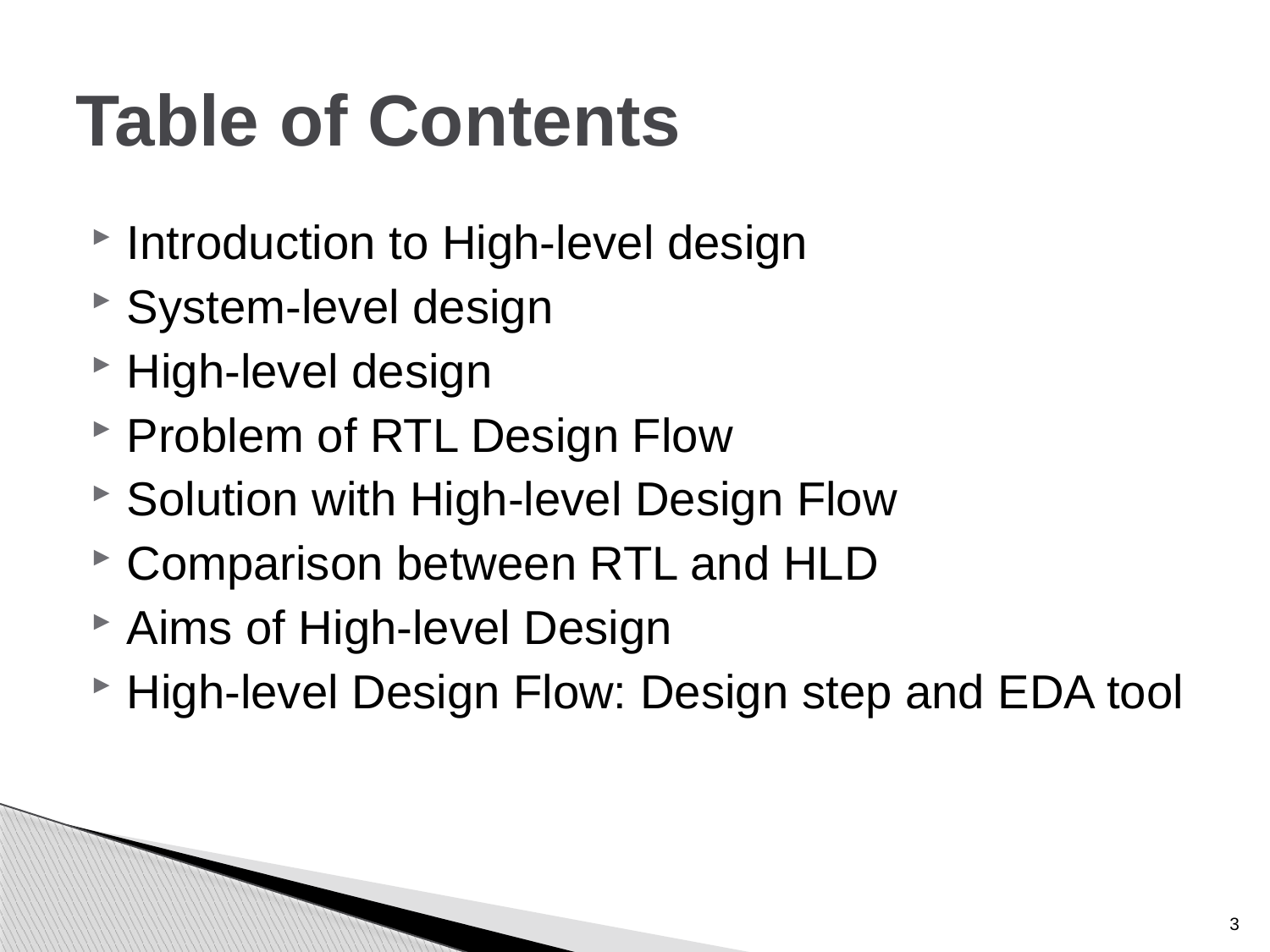

# Table of Contents
Introduction to High-level design
System-level design
High-level design
Problem of RTL Design Flow
Solution with High-level Design Flow
Comparison between RTL and HLD
Aims of High-level Design
High-level Design Flow: Design step and EDA tool

3